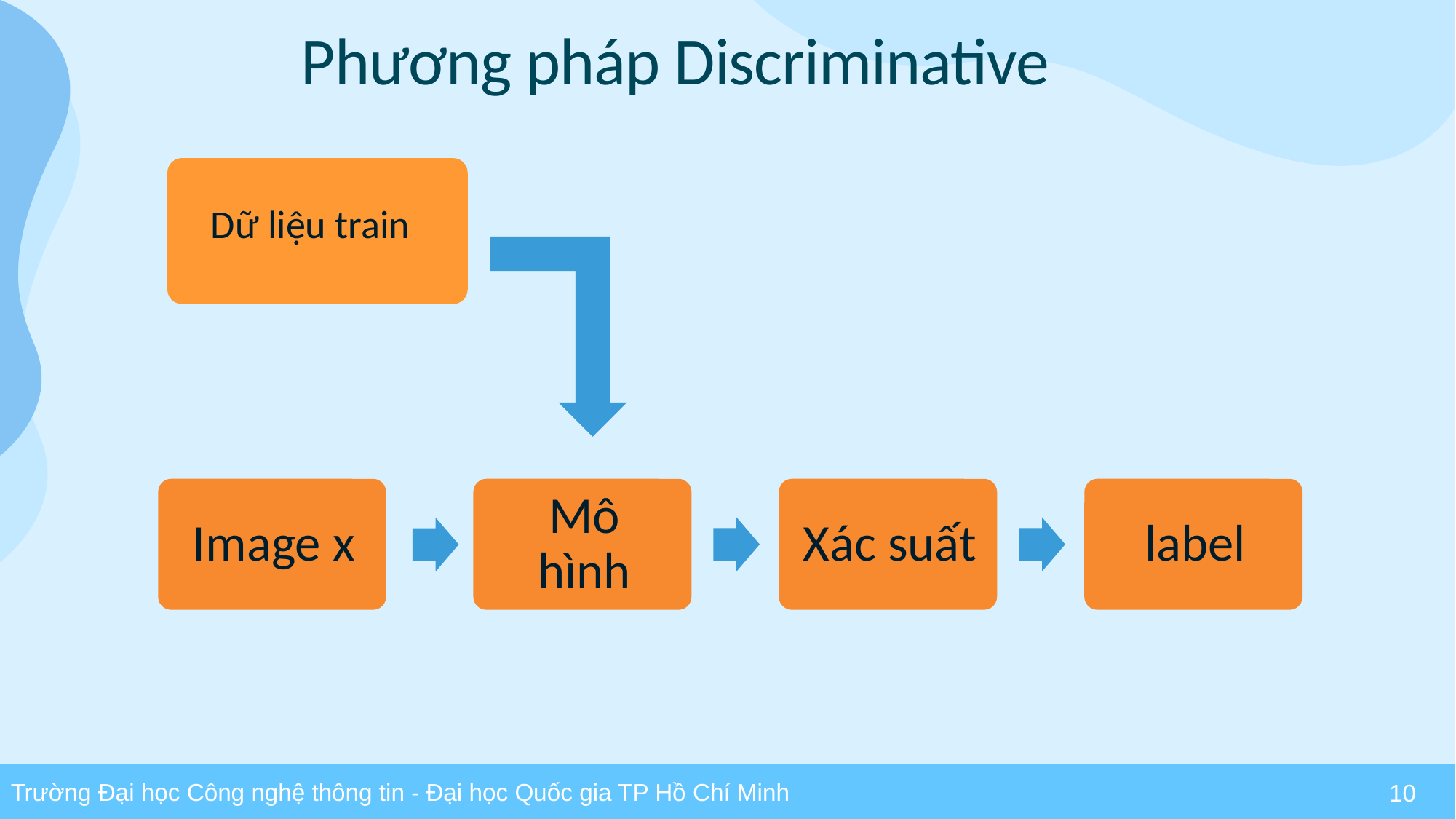

Phương pháp Discriminative

Dữ liệu train

Image x

Mô hình

Xác suất

label